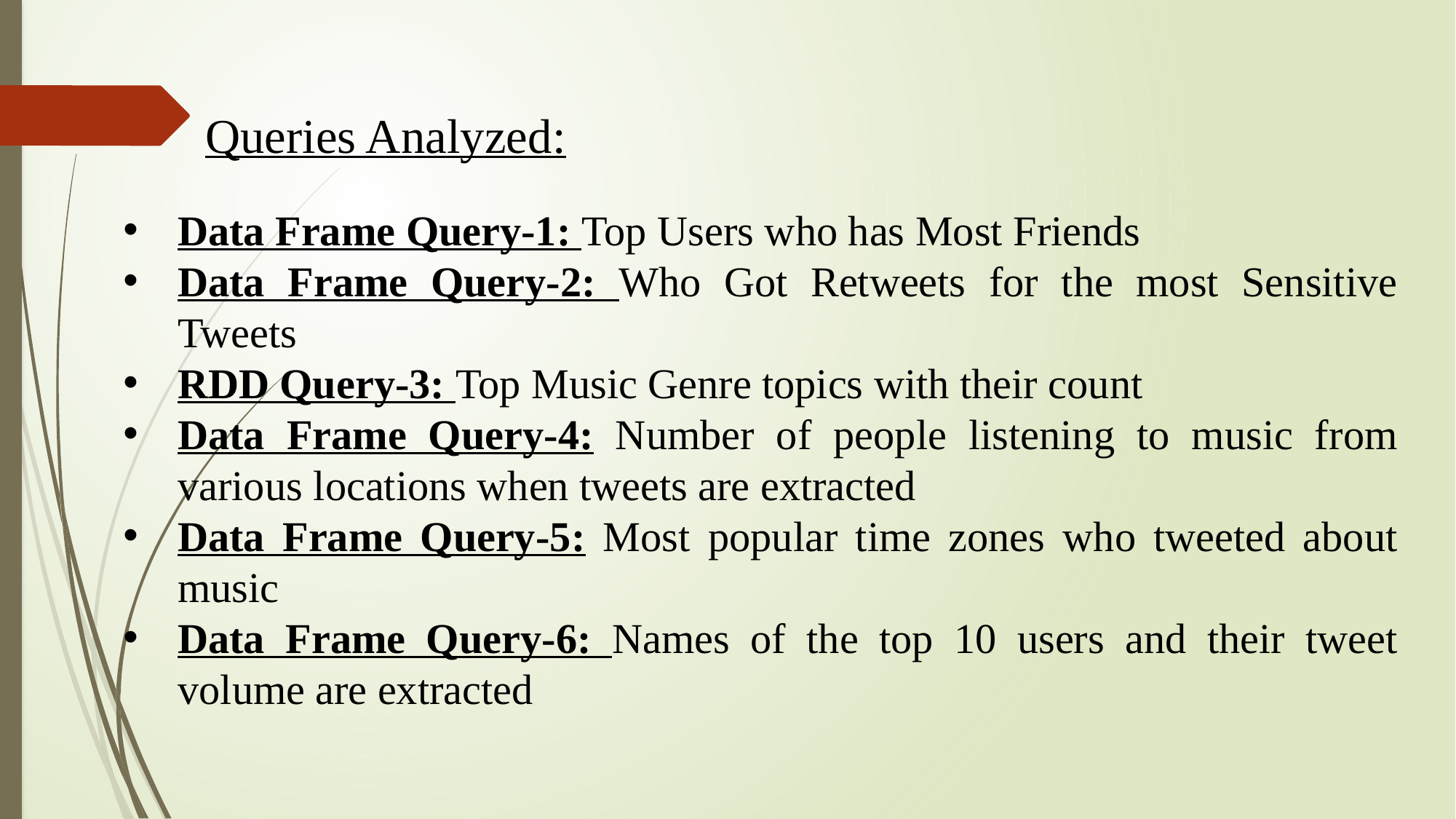

Queries Analyzed:
Data Frame Query-1: Top Users who has Most Friends
Data Frame Query-2: Who Got Retweets for the most Sensitive Tweets
RDD Query-3: Top Music Genre topics with their count
Data Frame Query-4: Number of people listening to music from various locations when tweets are extracted
Data Frame Query-5: Most popular time zones who tweeted about music
Data Frame Query-6: Names of the top 10 users and their tweet volume are extracted